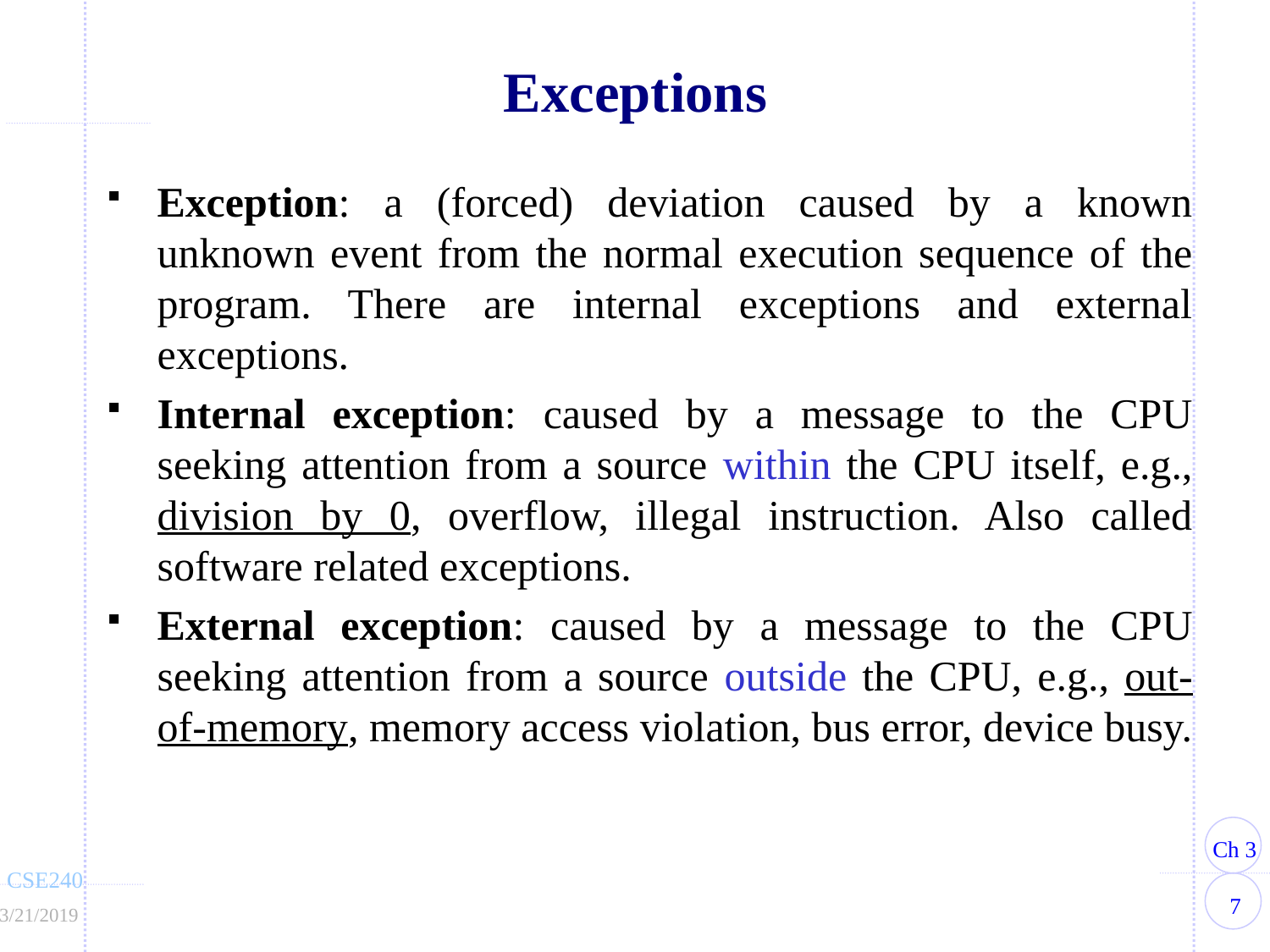

# Exceptions
Exception: a (forced) deviation caused by a known unknown event from the normal execution sequence of the program. There are internal exceptions and external exceptions.
Internal exception: caused by a message to the CPU seeking attention from a source within the CPU itself, e.g., division by 0, overflow, illegal instruction. Also called software related exceptions.
External exception: caused by a message to the CPU seeking attention from a source outside the CPU, e.g., out-of-memory, memory access violation, bus error, device busy.